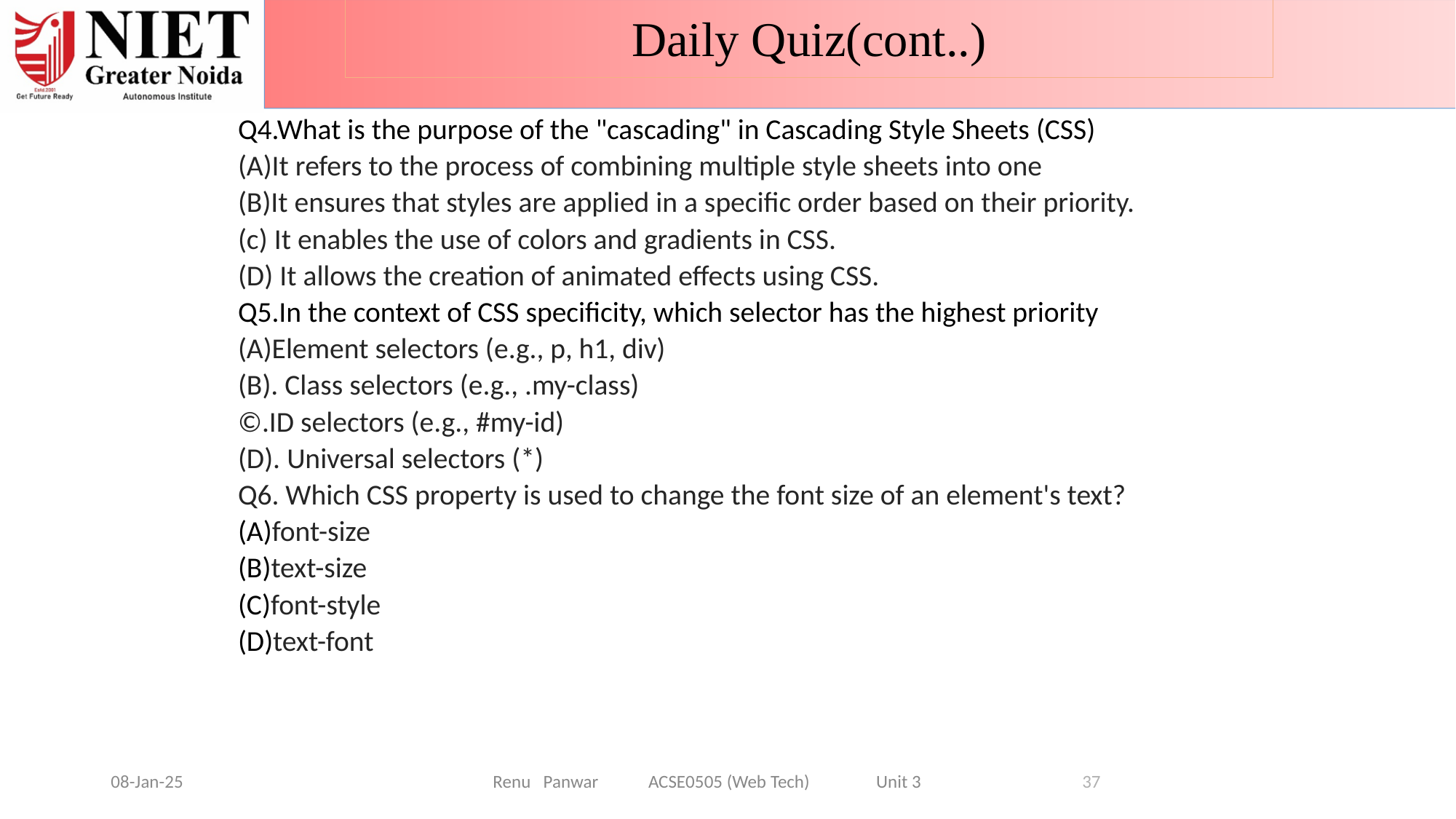

Daily Quiz(cont..)
Q4.What is the purpose of the "cascading" in Cascading Style Sheets (CSS)
(A)It refers to the process of combining multiple style sheets into one
(B)It ensures that styles are applied in a specific order based on their priority.
(c) It enables the use of colors and gradients in CSS.
(D) It allows the creation of animated effects using CSS.
Q5.In the context of CSS specificity, which selector has the highest priority
(A)Element selectors (e.g., p, h1, div)
(B). Class selectors (e.g., .my-class)
©.ID selectors (e.g., #my-id)
(D). Universal selectors (*)
Q6. Which CSS property is used to change the font size of an element's text?
font-size
text-size
font-style
text-font
08-Jan-25
Renu   Panwar            ACSE0505 (Web Tech)                Unit 3
37